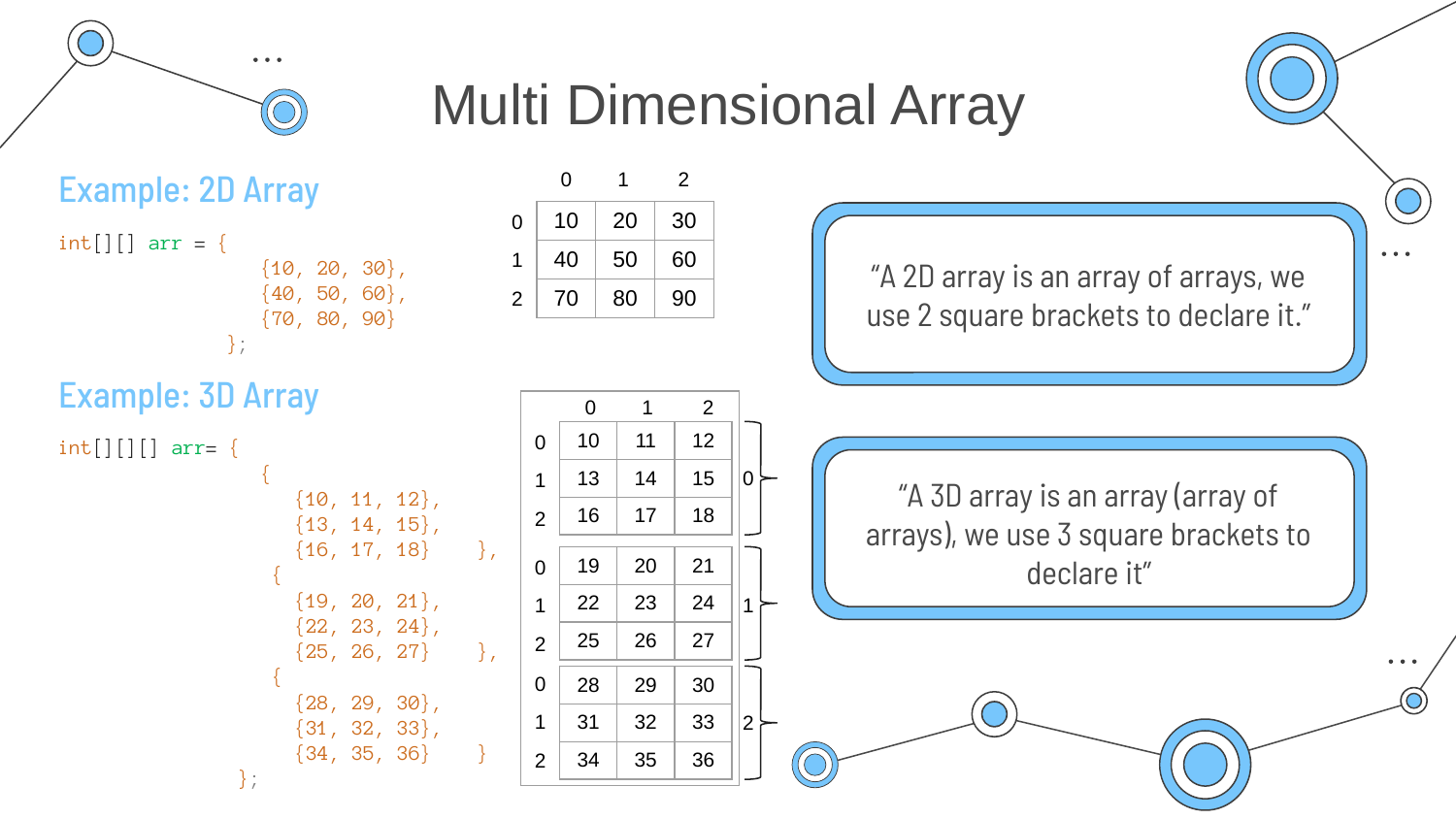

# Multi Dimensional Array
Example: 2D Array
0
1
2
| 10 | 20 | 30 |
| --- | --- | --- |
| 40 | 50 | 60 |
| 70 | 80 | 90 |
0

int[][] arr = {
	     {10, 20, 30},
	     {40, 50, 60},
	     {70, 80, 90}
	  };
1
“A 2D array is an array of arrays, we use 2 square brackets to declare it.”
2
Example: 3D Array
0
1
2
|  |
| --- |
int[][][] arr= {
	     {
	        {10, 11, 12},
	        {13, 14, 15},
	        {16, 17, 18}    },
	      {
	        {19, 20, 21},
	        {22, 23, 24},
	        {25, 26, 27}    },
	      {
	        {28, 29, 30},
	        {31, 32, 33},
	        {34, 35, 36}    }
	   };
| 10 | 11 | 12 |
| --- | --- | --- |
| 13 | 14 | 15 |
| 16 | 17 | 18 |

0

0
1
“A 3D array is an array (array of arrays), we use 3 square brackets to declare it”
2
| 19 | 20 | 21 |
| --- | --- | --- |
| 22 | 23 | 24 |
| 25 | 26 | 27 |

0
1
1
2
0
| 28 | 29 | 30 |
| --- | --- | --- |
| 31 | 32 | 33 |
| 34 | 35 | 36 |

1
2
2